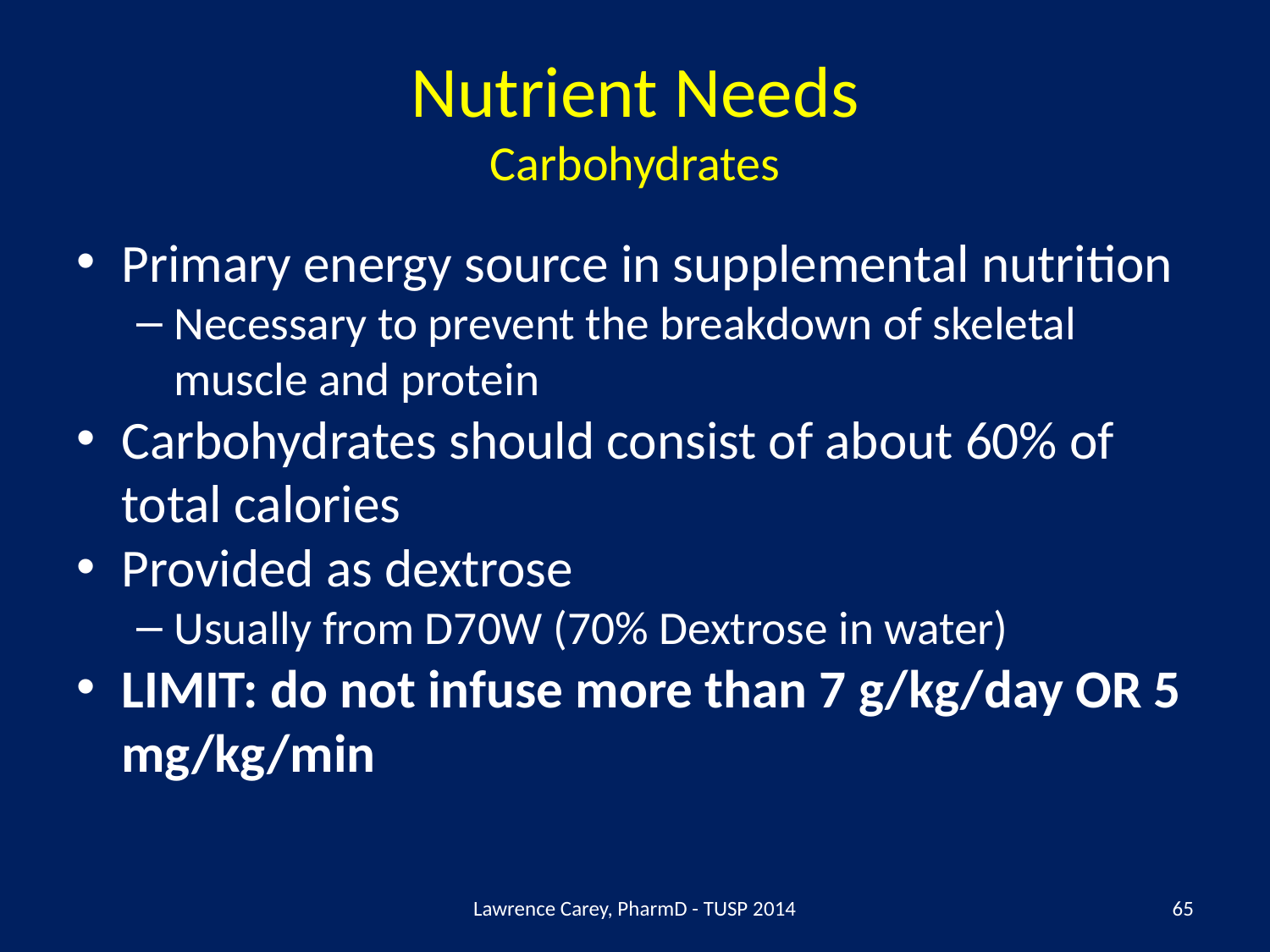

# Nutrient Needs Carbohydrates
Primary energy source in supplemental nutrition
Necessary to prevent the breakdown of skeletal muscle and protein
Carbohydrates should consist of about 60% of total calories
Provided as dextrose
Usually from D70W (70% Dextrose in water)
LIMIT: do not infuse more than 7 g/kg/day OR 5 mg/kg/min

Lawrence Carey, PharmD - TUSP 2014
65